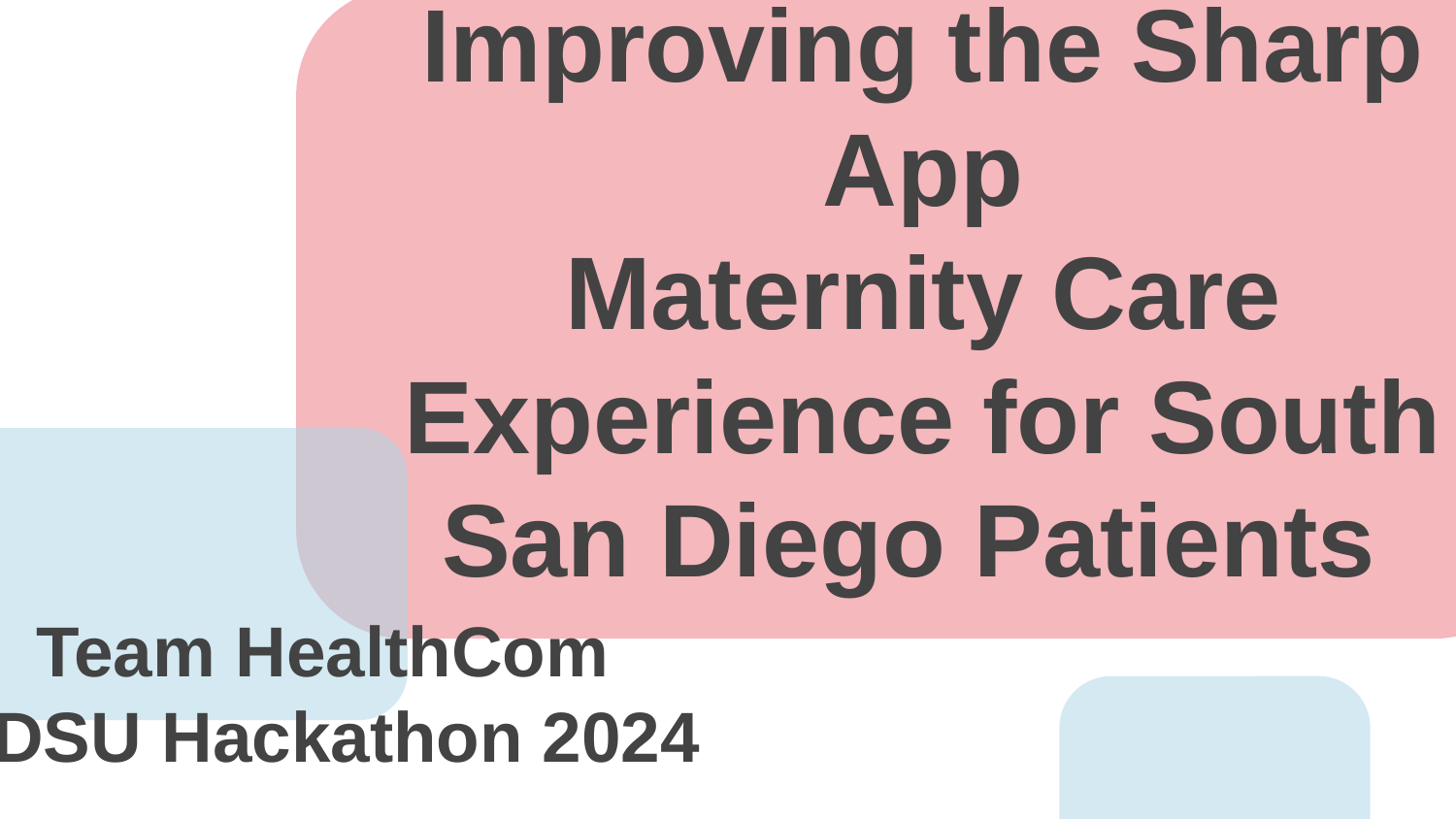

# Improving the Sharp App
Maternity Care Experience for South San Diego Patients

Team HealthCom
SDSU Hackathon 2024